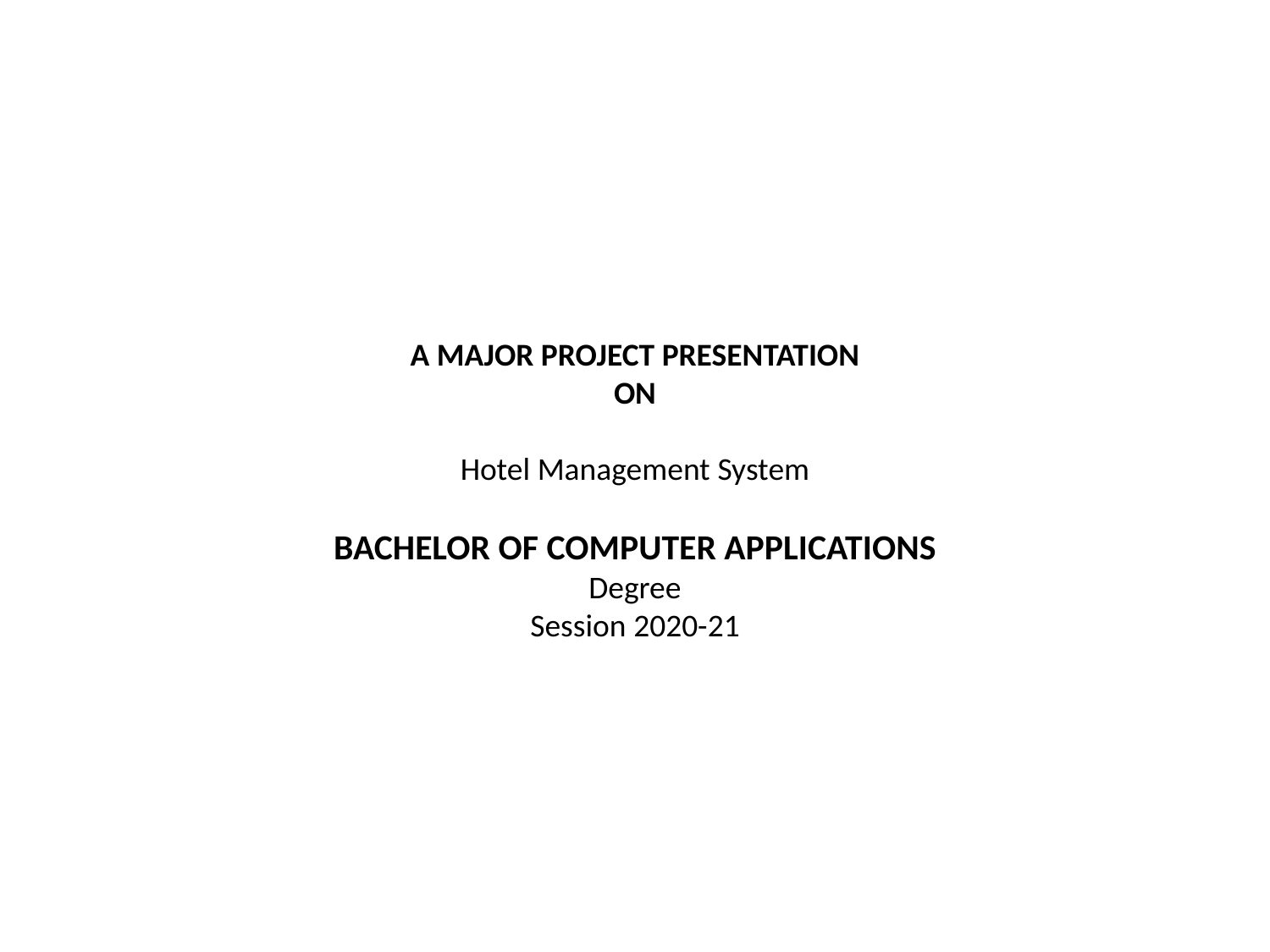

A MAJOR PROJECT PRESENTATION
ON

Hotel Management System

BACHELOR OF COMPUTER APPLICATIONS
Degree
Session 2020-21